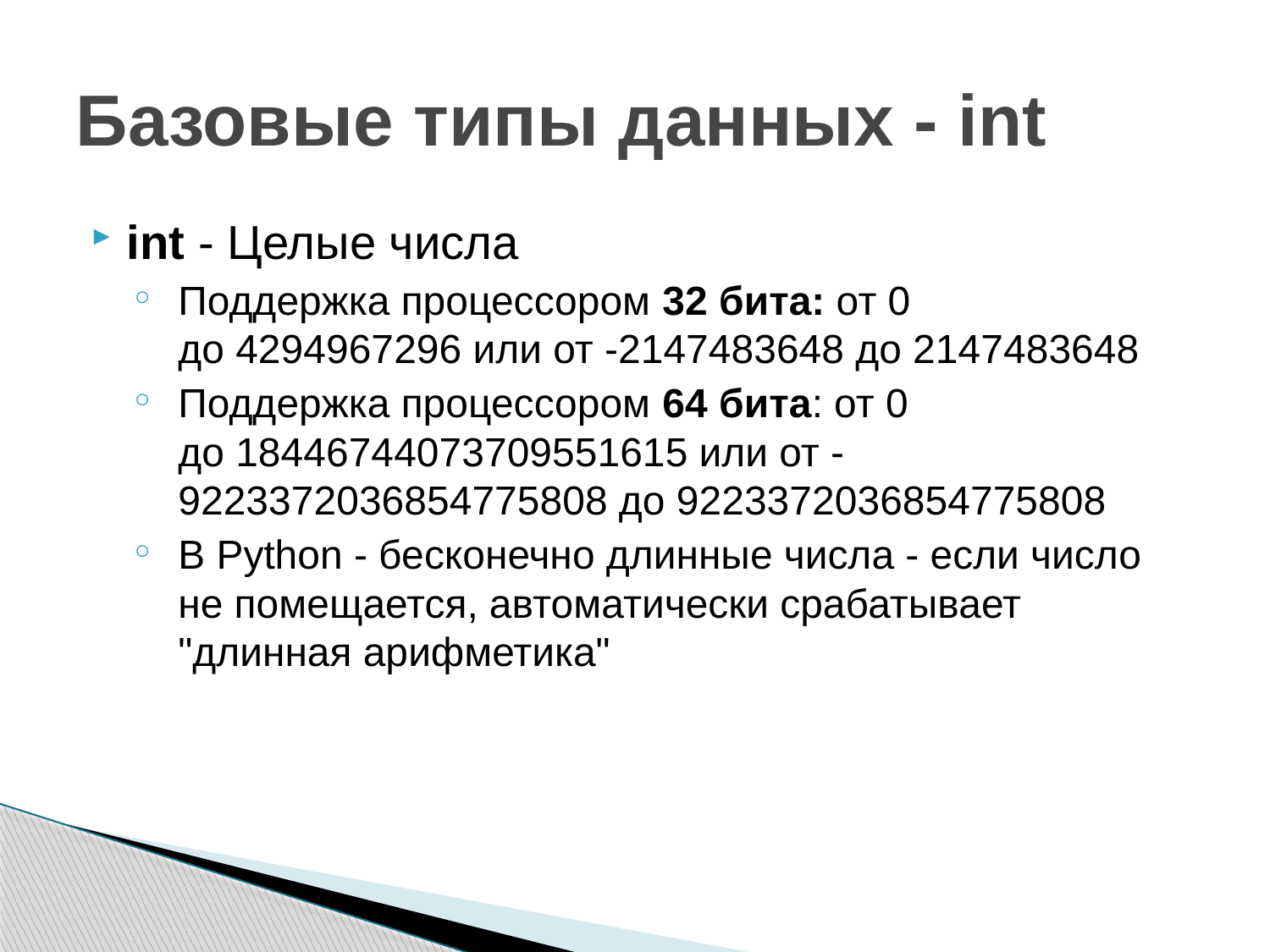

# Базовые типы данных - int
int - Целые числа
Поддержка процессором 32 бита: от 0 до 4294967296 или от -2147483648 до 2147483648
Поддержка процессором 64 бита: от 0 до 18446744073709551615 или от -9223372036854775808 до 9223372036854775808
В Python - бесконечно длинные числа - если число не помещается, автоматически срабатывает "длинная арифметика"